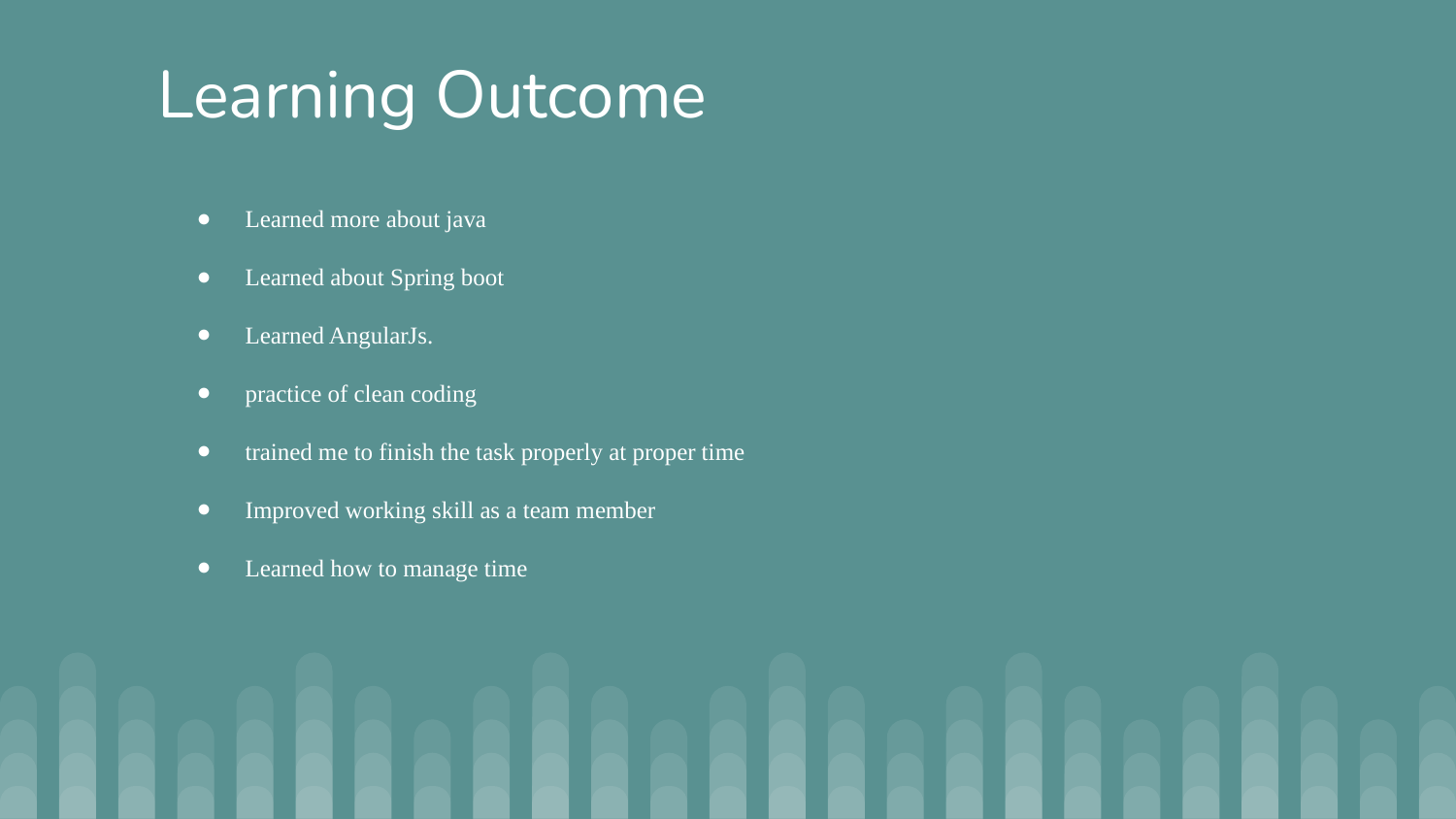

Learning Outcome
Learned more about java
Learned about Spring boot
Learned AngularJs.
practice of clean coding
trained me to finish the task properly at proper time
Improved working skill as a team member
Learned how to manage time